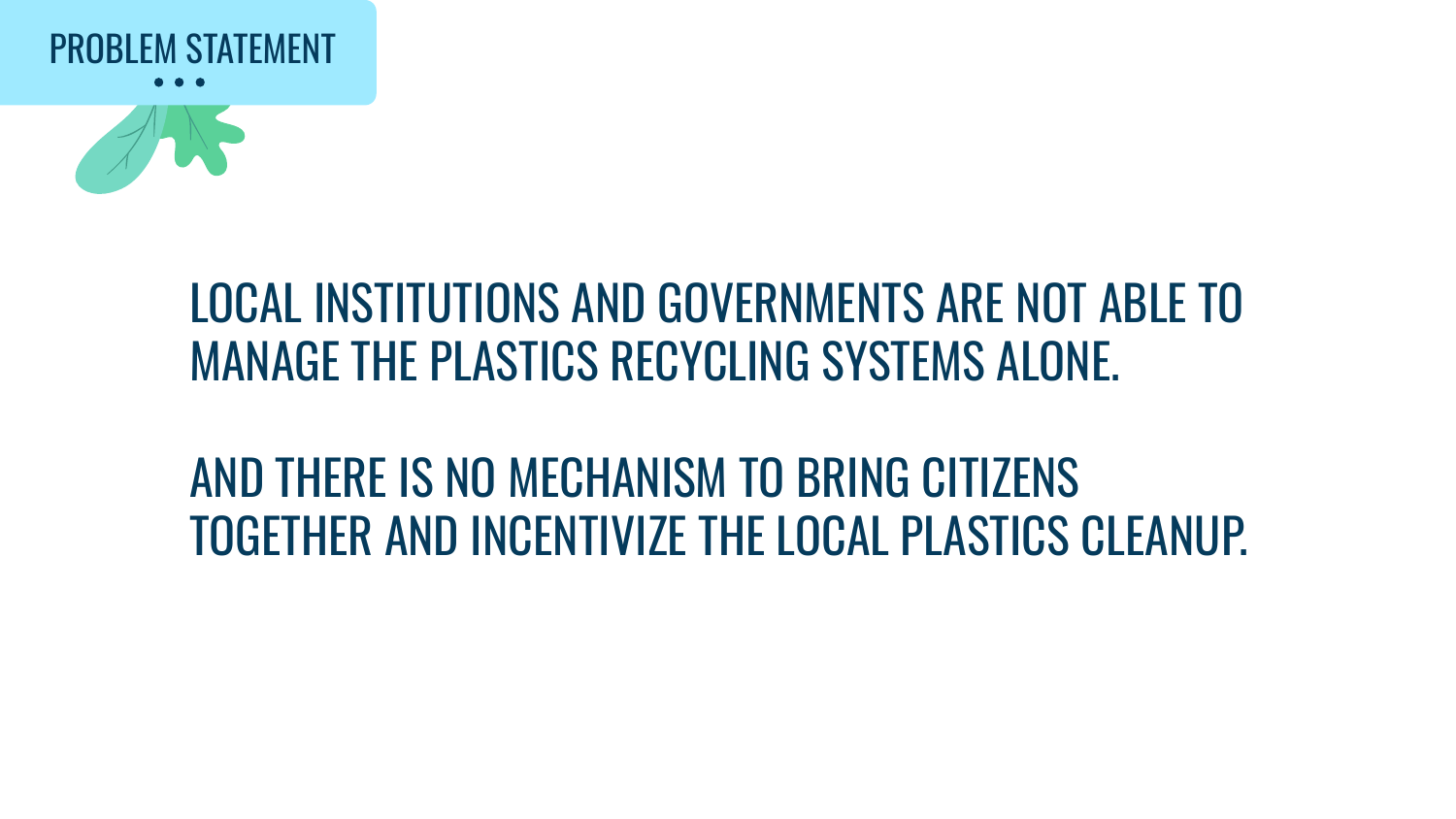

PROBLEM STATEMENT

LOCAL INSTITUTIONS AND GOVERNMENTS ARE NOT ABLE TO MANAGE THE PLASTICS RECYCLING SYSTEMS ALONE.

AND THERE IS NO MECHANISM TO BRING CITIZENS TOGETHER AND INCENTIVIZE THE LOCAL PLASTICS CLEANUP.